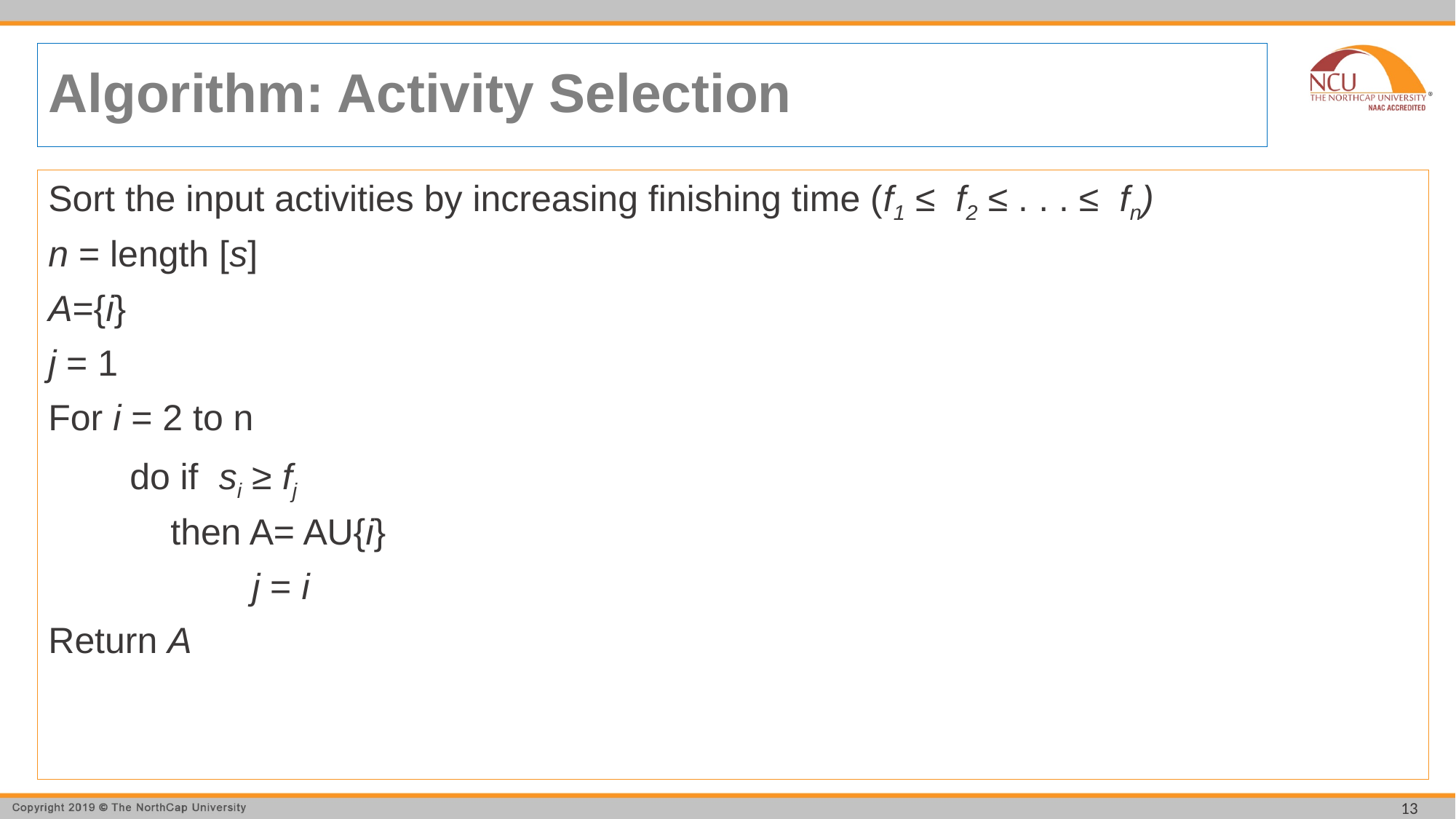

# Algorithm: Activity Selection
Sort the input activities by increasing finishing time (f1 ≤  f2 ≤ . . . ≤  fn)
n = length [s]
A={i}
j = 1
For i = 2 to n
        do if  si ≥ fj
            then A= AU{i}
                    j = i
Return A

13